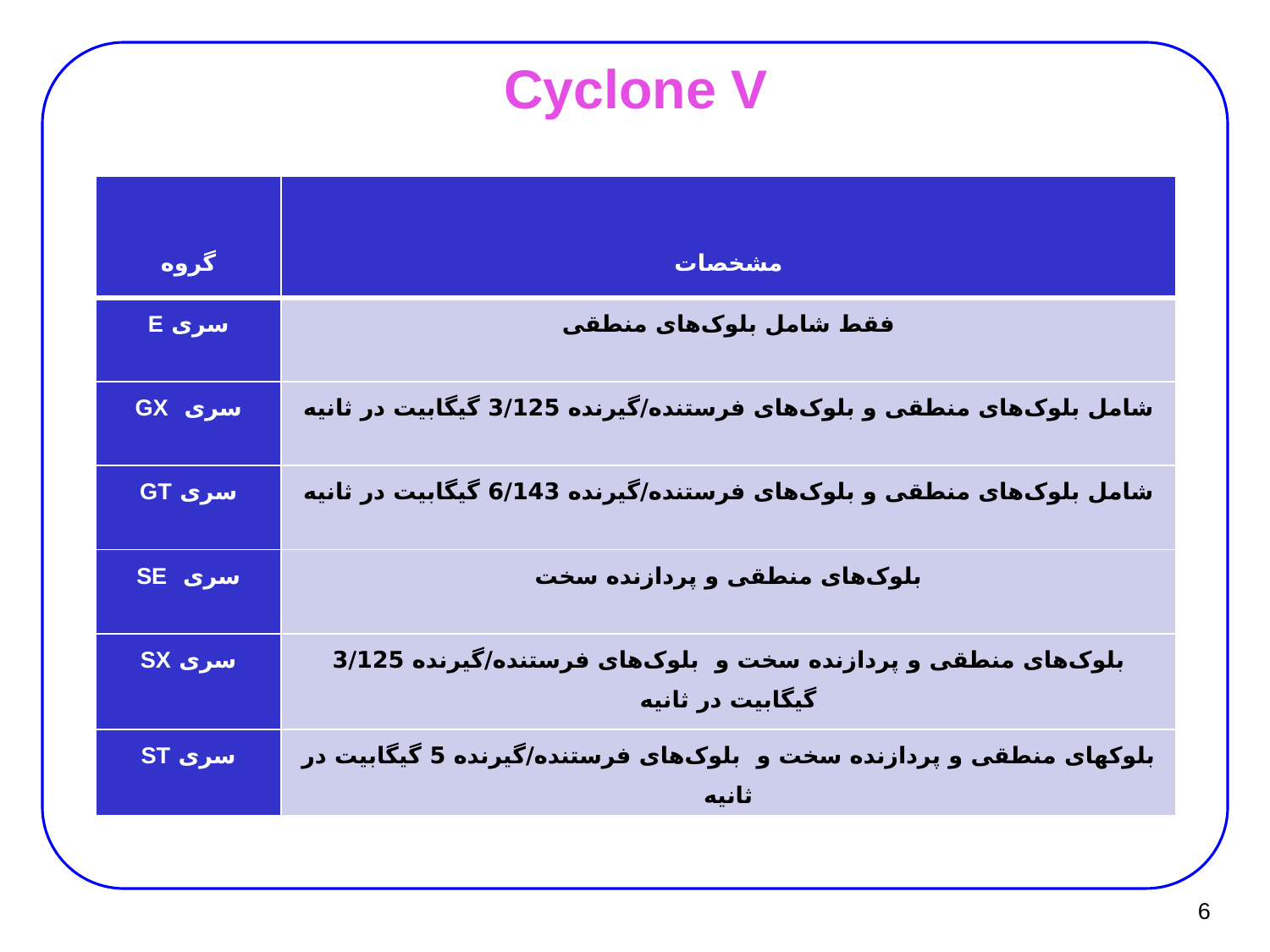

# Cyclone V
| گروه | مشخصات |
| --- | --- |
| سری E | فقط شامل بلوک‌های منطقی |
| سری GX | شامل بلوک‌های منطقی و بلوک‌های فرستنده/گیرنده 3/125 گیگابیت در ثانیه |
| سری GT | شامل بلوک‌های منطقی و بلوک‌های فرستنده/گیرنده 6/143 گیگابیت در ثانیه |
| سری SE | بلوک‌های منطقی و پردازنده سخت |
| سری SX | بلوک‌های منطقی و پردازنده سخت و بلوک‌های فرستنده/گیرنده 3/125 گیگابیت در ثانیه |
| سری ST | بلوکهای منطقی و پردازنده سخت و بلوک‌های فرستنده/گیرنده 5 گیگابیت در ثانیه |
6